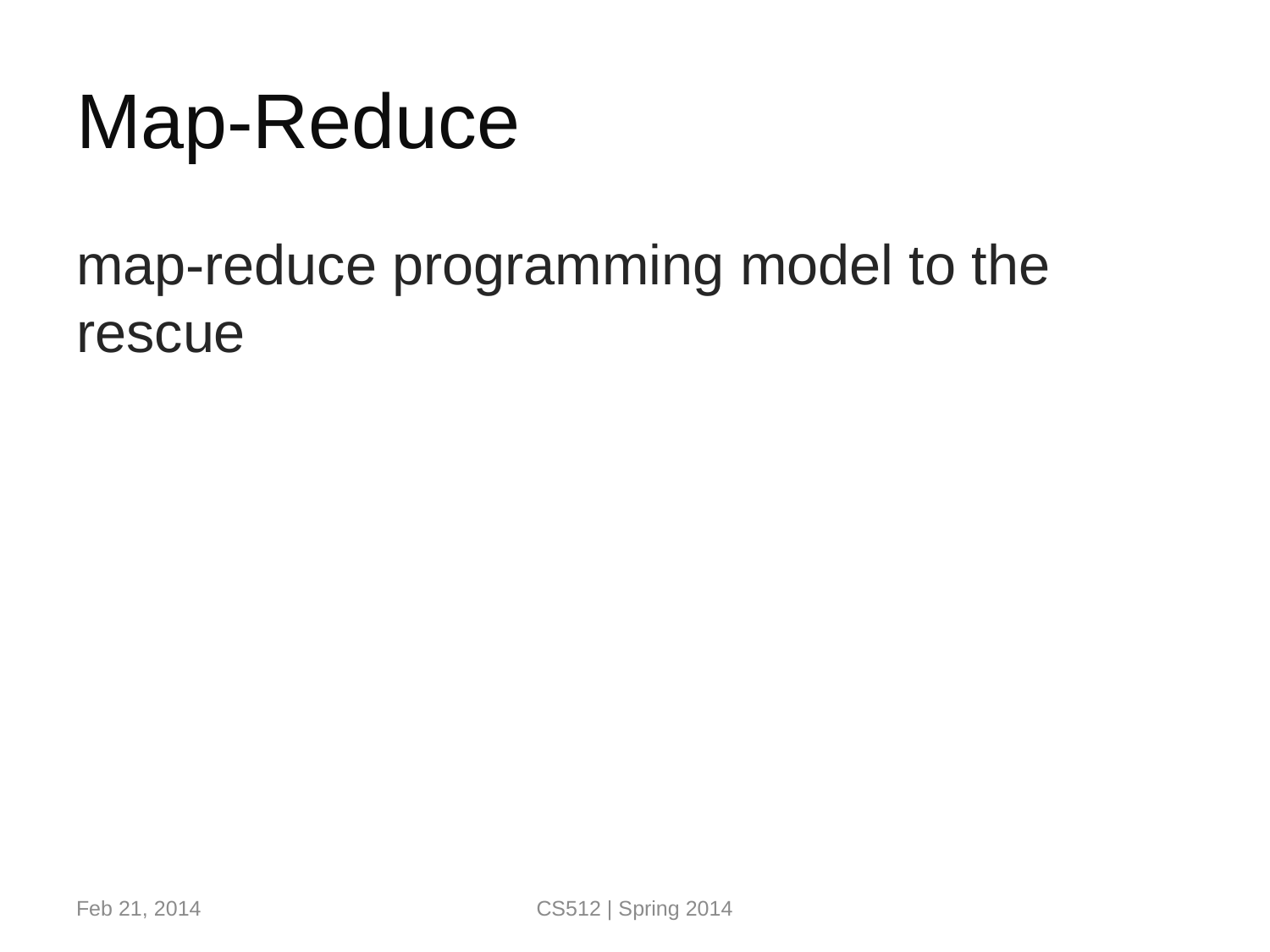

# Map-Reduce
map-reduce programming model to the rescue

Feb 21, 2014
CS512 | Spring 2014